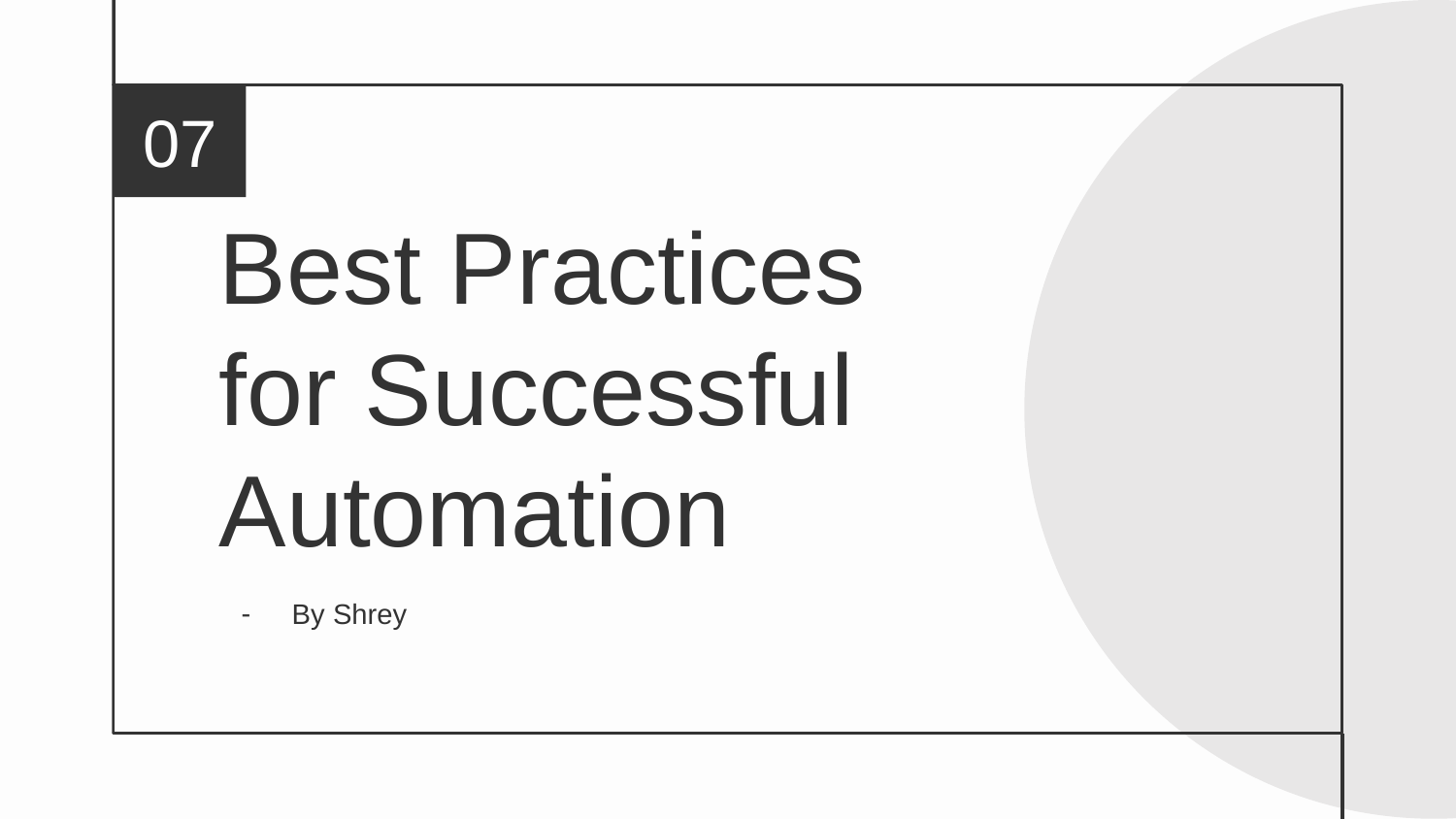

07
# Best Practices for Successful Automation
By Shrey